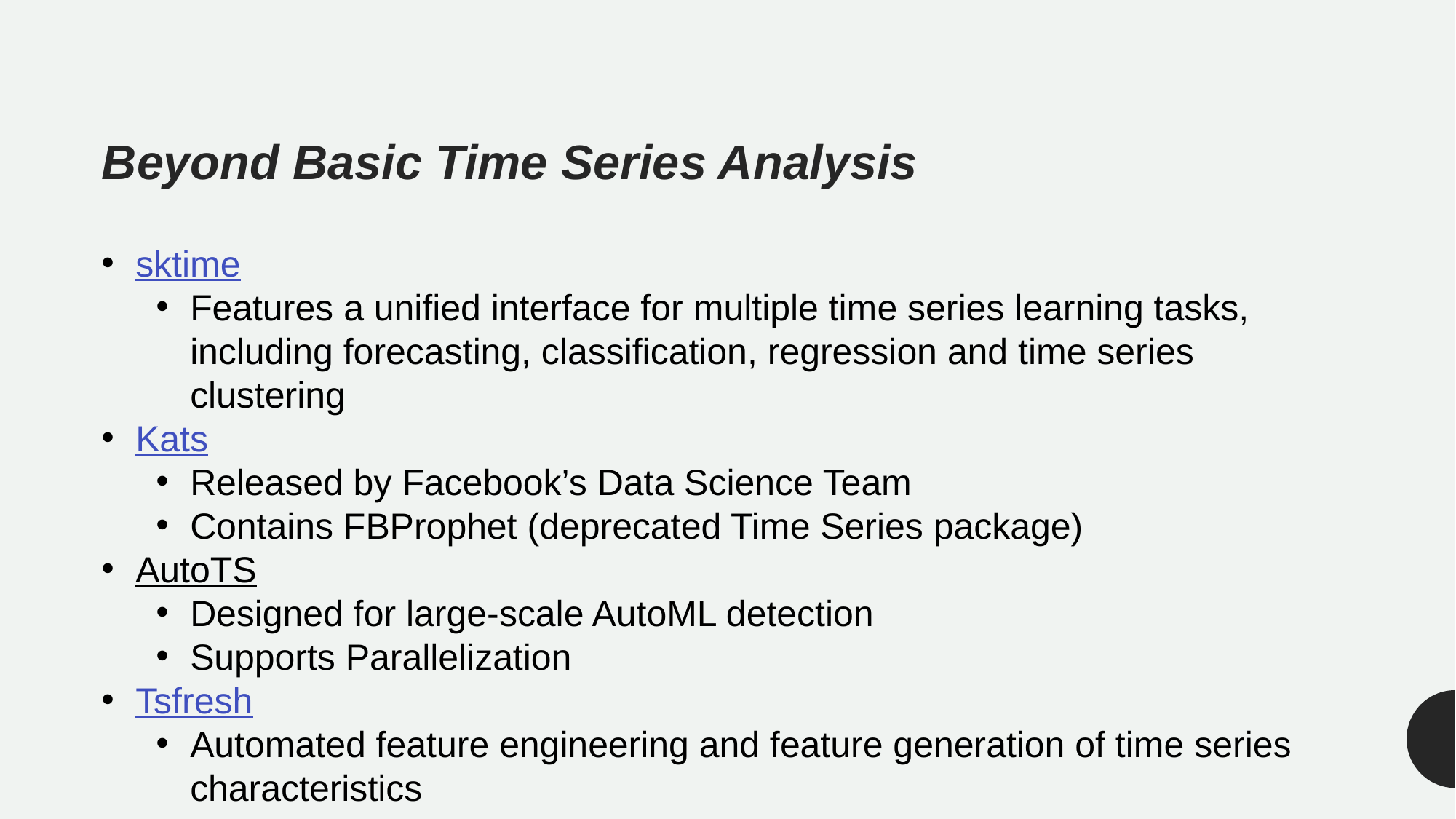

Beyond Basic Time Series Analysis
sktime
Features a unified interface for multiple time series learning tasks, including forecasting, classification, regression and time series clustering
Kats
Released by Facebook’s Data Science Team
Contains FBProphet (deprecated Time Series package)
AutoTS
Designed for large-scale AutoML detection
Supports Parallelization
Tsfresh
Automated feature engineering and feature generation of time series characteristics